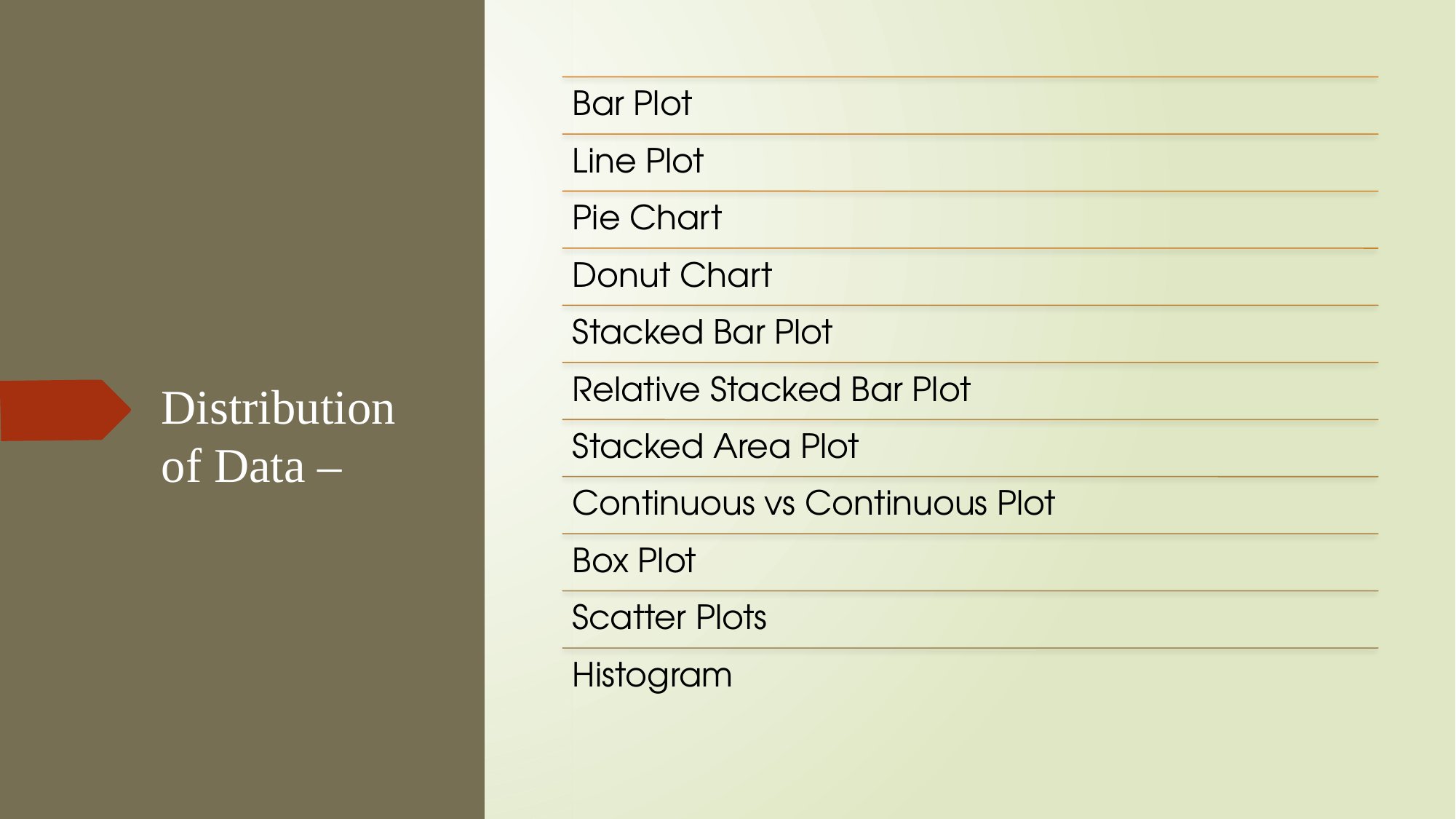

Bar Plot
Line Plot
Pie Chart
Donut Chart
Stacked Bar Plot
Relative Stacked Bar Plot
Stacked Area Plot
Continuous vs Continuous Plot
Box Plot
Scatter Plots
Histogram
# Distribution of Data –